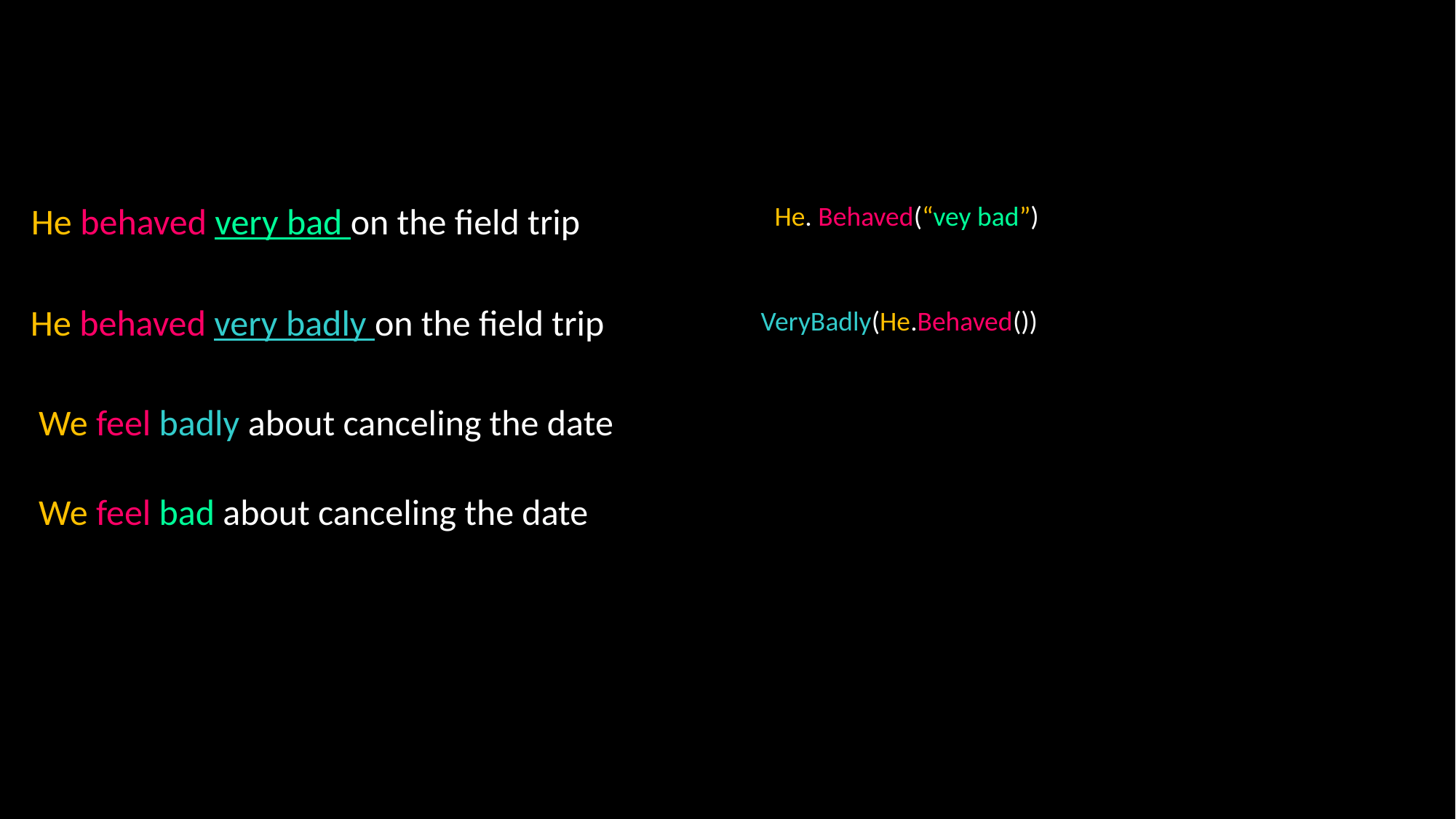

He behaved very bad on the field trip

He. Behaved(“vey bad”)
He behaved very badly on the field trip
VeryBadly(He.Behaved())
We feel badly about canceling the date
We feel bad about canceling the date